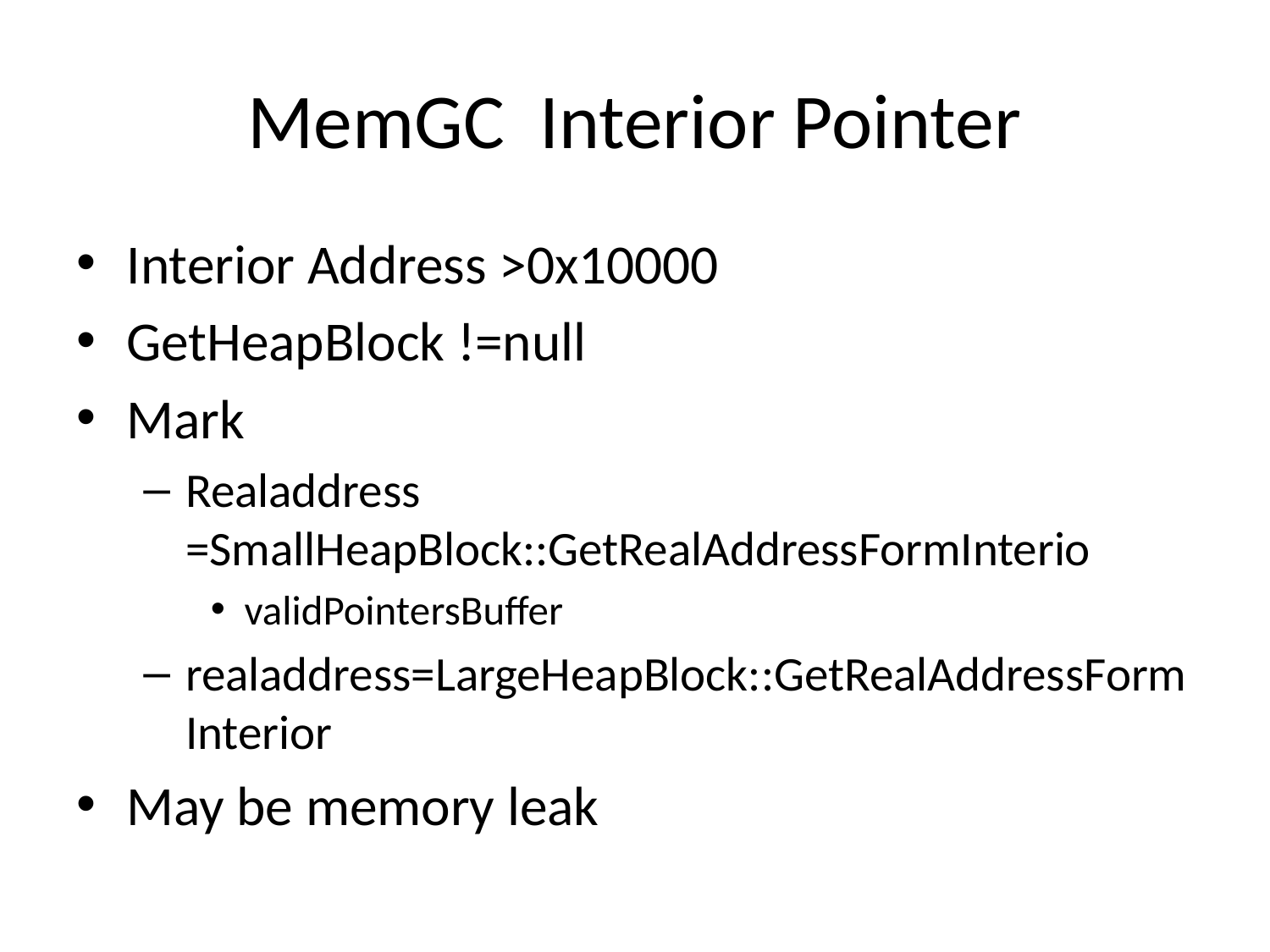

# MemGC  Interior Pointer
Interior Address >0x10000
GetHeapBlock !=null
Mark
Realaddress =SmallHeapBlock::GetRealAddressFormInterio
validPointersBuffer
realaddress=LargeHeapBlock::GetRealAddressFormInterior
May be memory leak